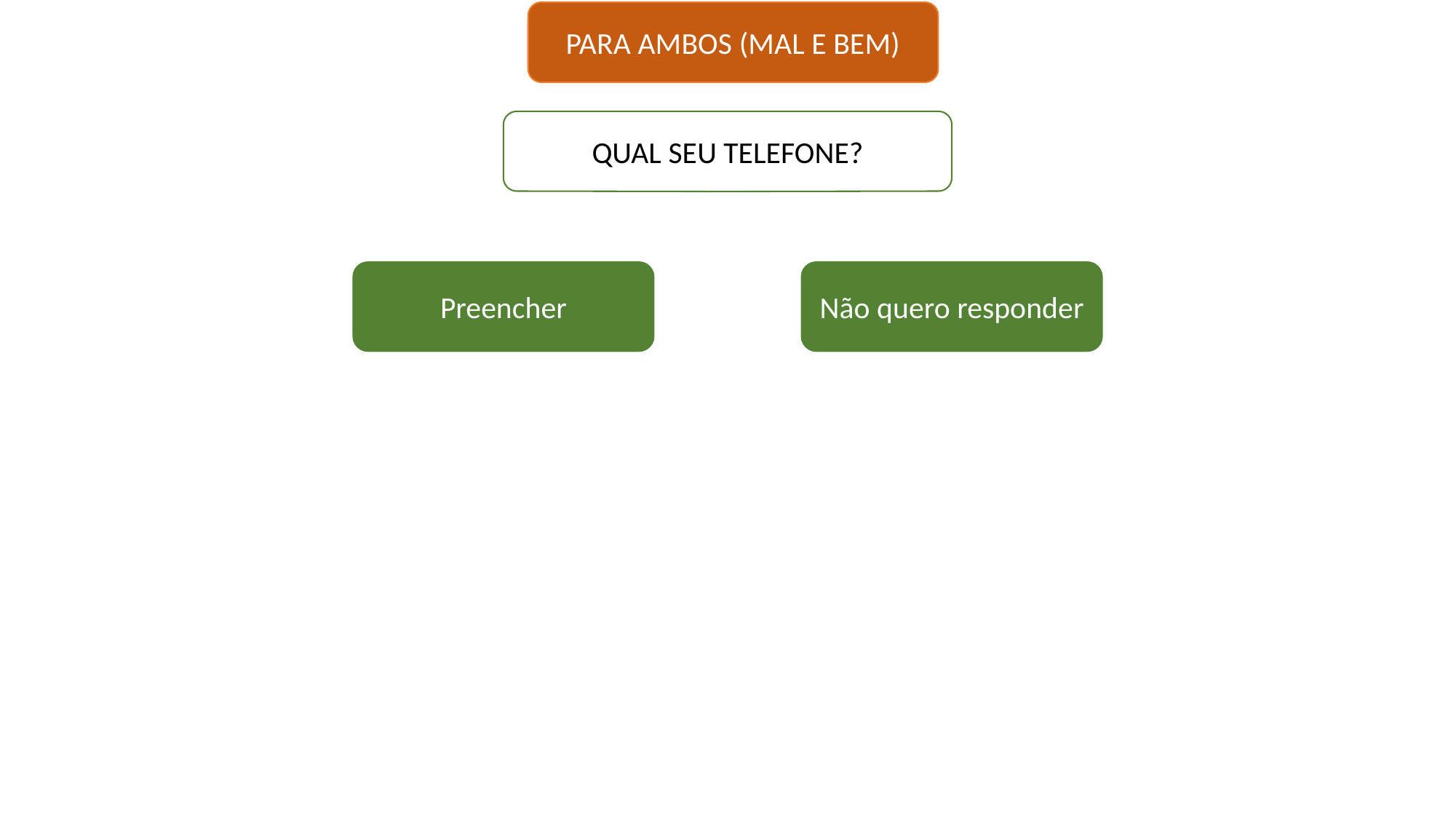

PARA AMBOS (MAL E BEM)
QUAL SEU TELEFONE?
Preencher
Não quero responder